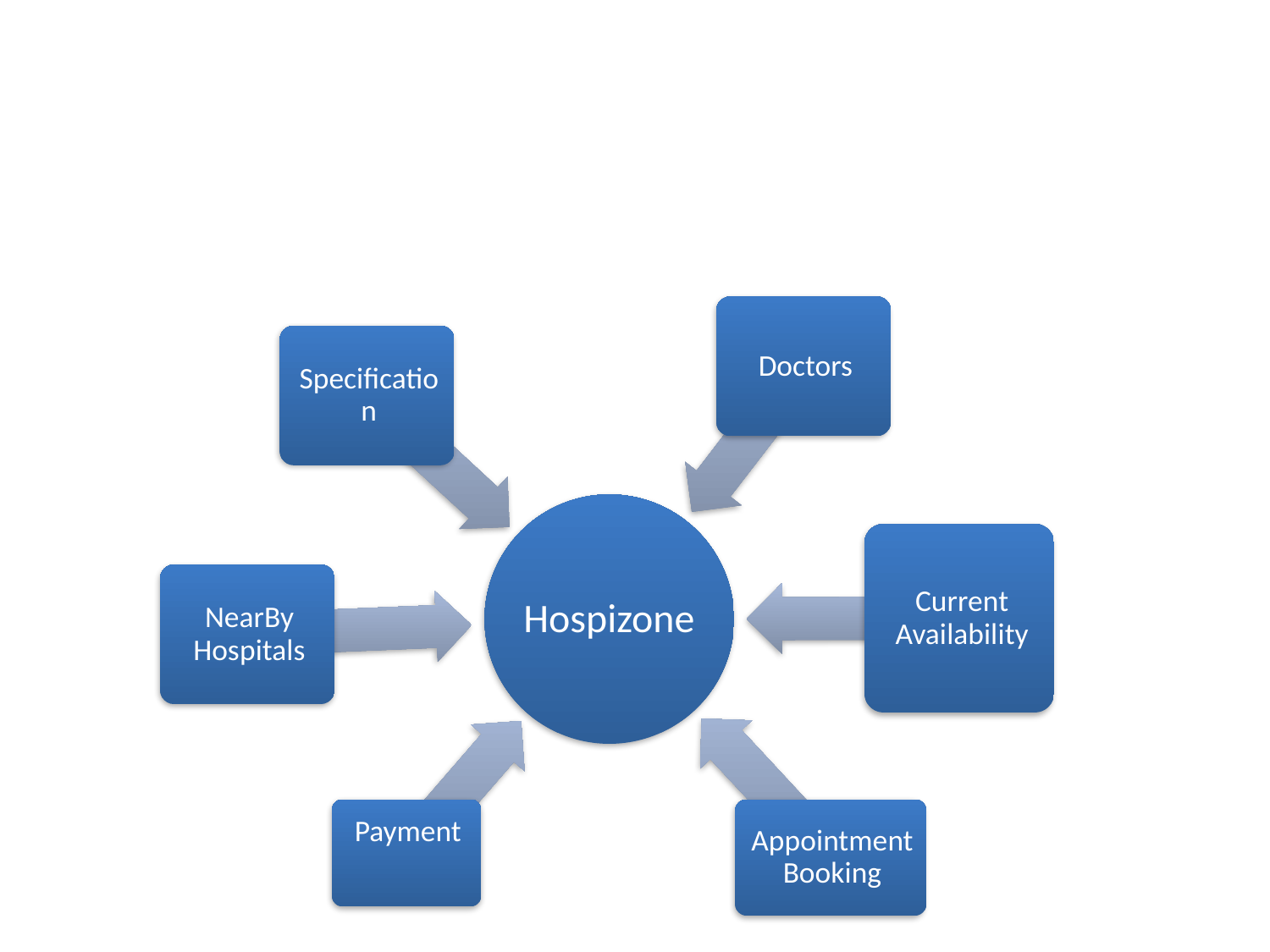

Hospizone
NearBy Hospitals
Specification
Doctors
Current Availability
Appointment Booking
Payment